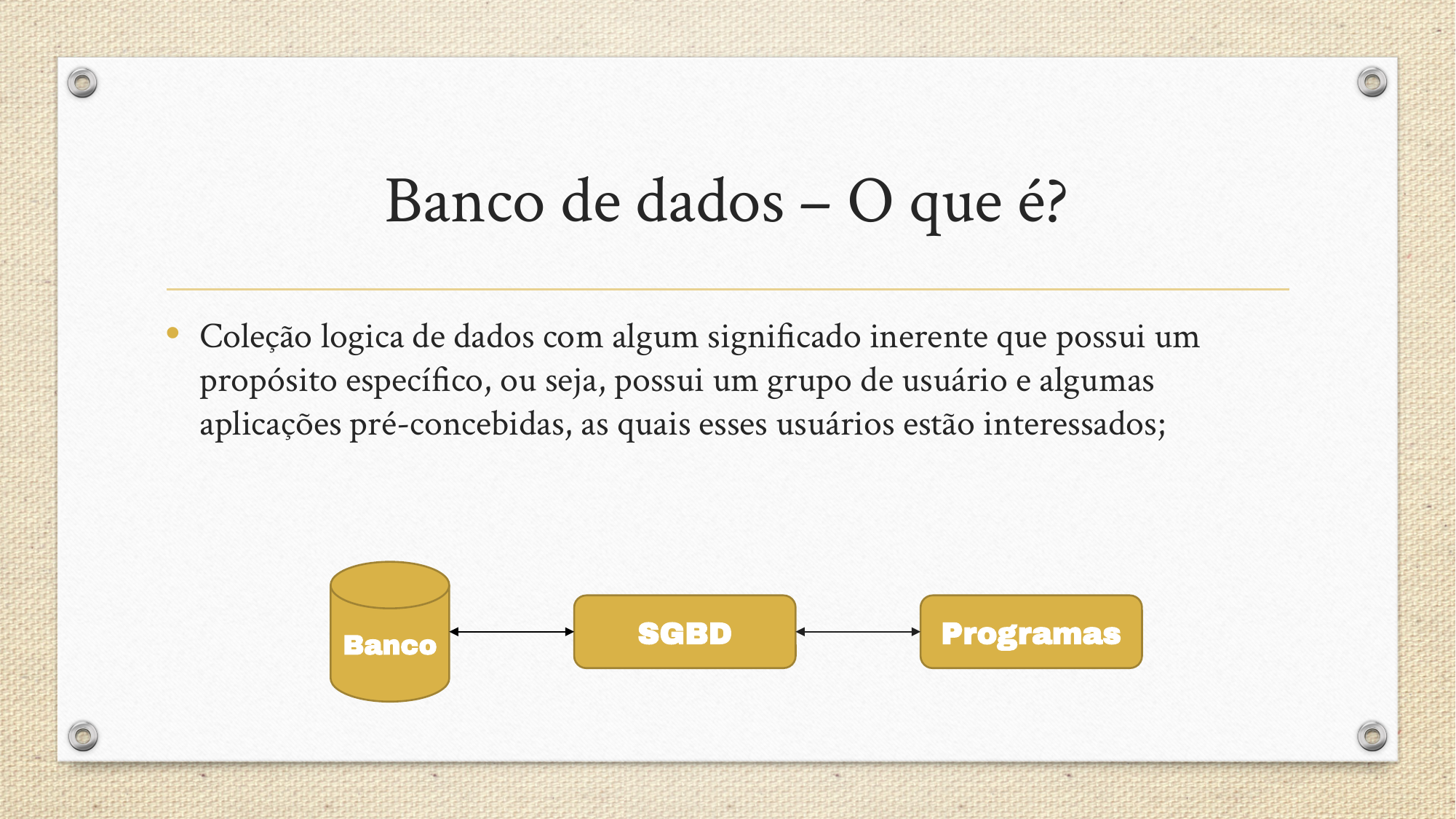

# Banco de dados – O que é?
Coleção logica de dados com algum significado inerente que possui um propósito específico, ou seja, possui um grupo de usuário e algumas aplicações pré-concebidas, as quais esses usuários estão interessados;

Banco
SGBD
Programas